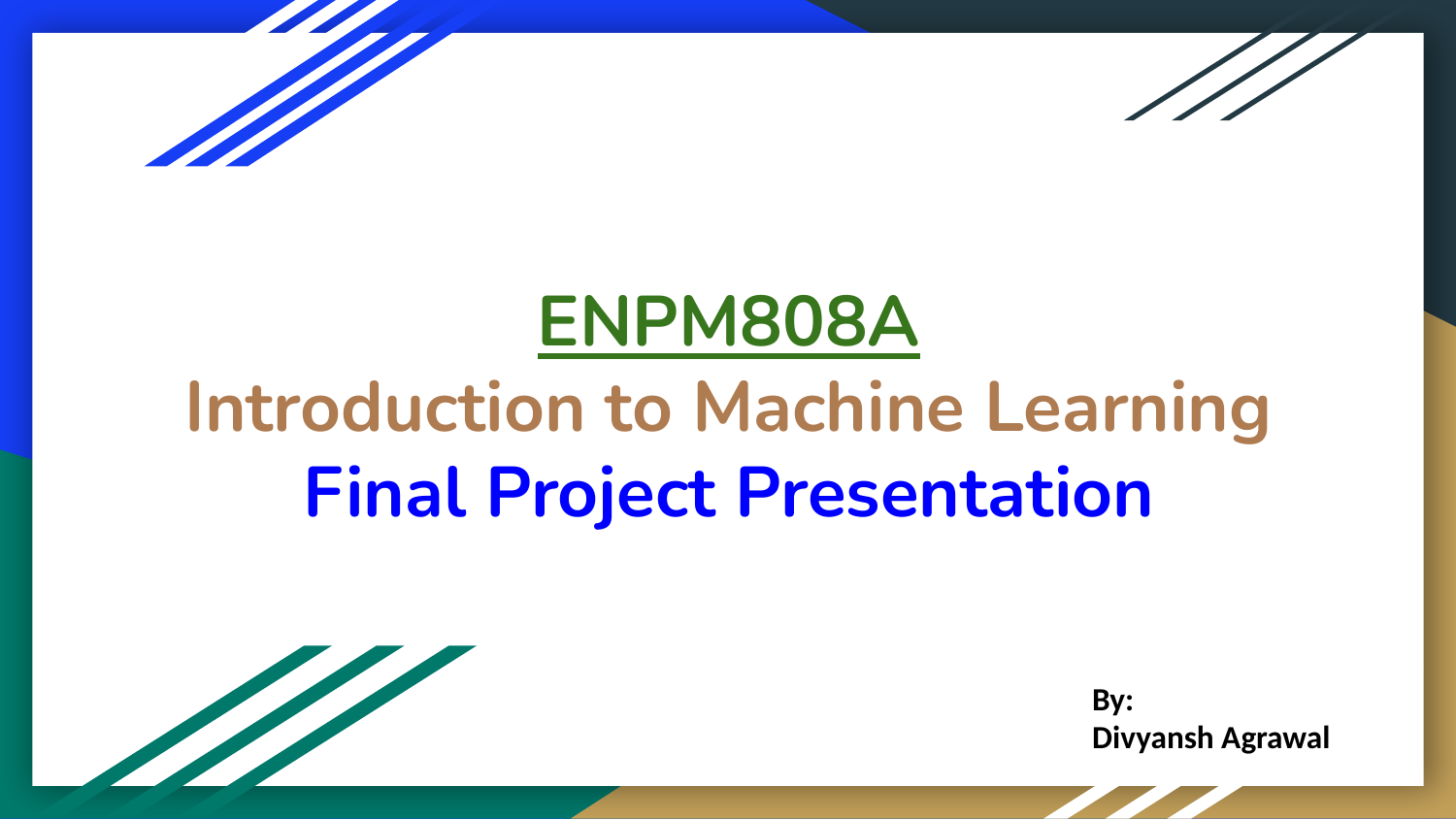

# ENPM808A
Introduction to Machine Learning
Final Project Presentation
By:
Divyansh Agrawal